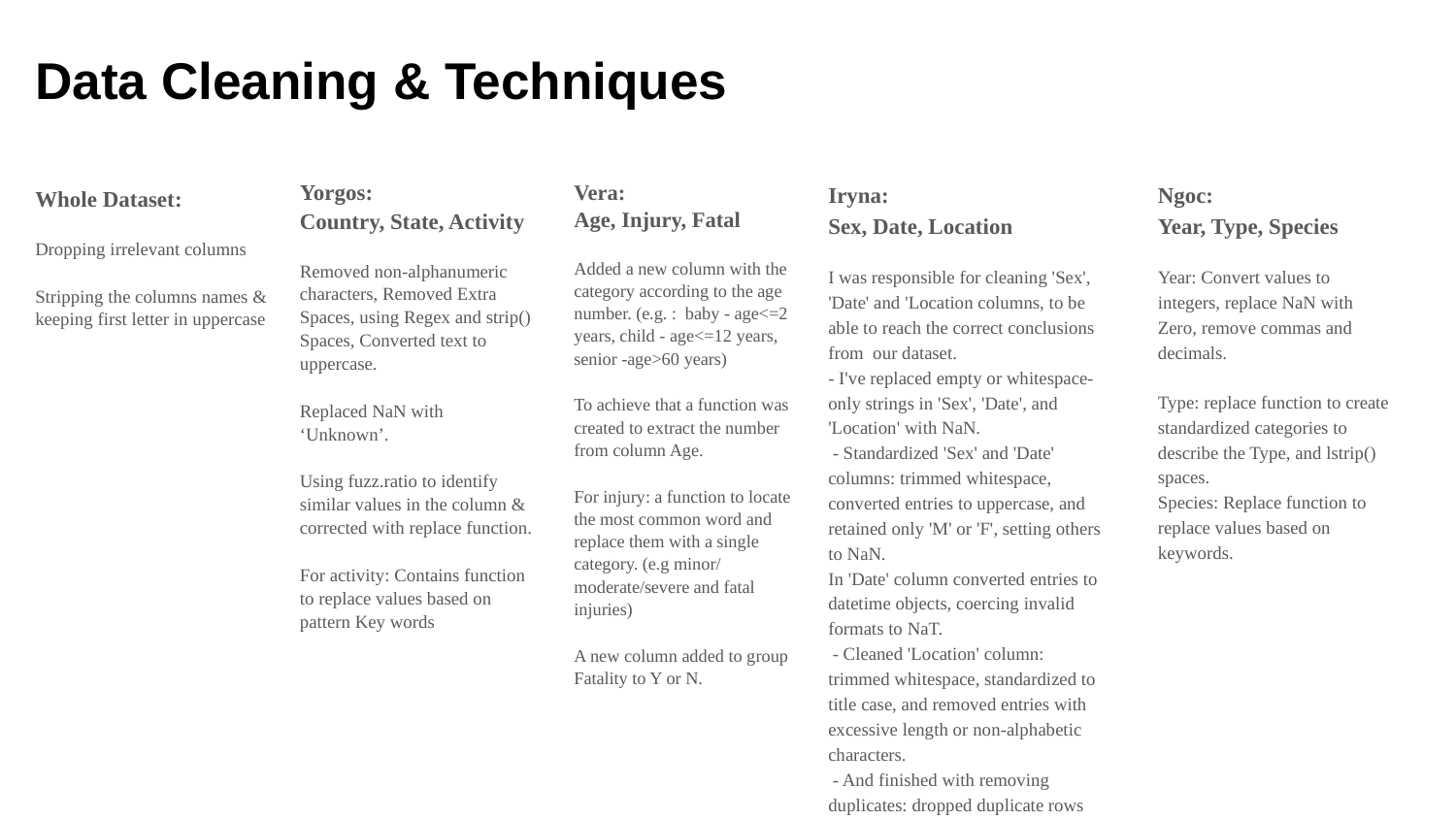

# Data Cleaning & Techniques
Yorgos:
Country, State, Activity
Removed non-alphanumeric characters, Removed Extra Spaces, using Regex and strip() Spaces, Converted text to uppercase.
Replaced NaN with ‘Unknown’.
Using fuzz.ratio to identify similar values in the column & corrected with replace function.
For activity: Contains function to replace values based on pattern Key words

Vera:
Age, Injury, Fatal
Added a new column with the category according to the age number. (e.g. :  baby - age<=2 years, child - age<=12 years, senior -age>60 years)
To achieve that a function was created to extract the number from column Age.
For injury: a function to locate the most common word and replace them with a single category. (e.g minor/ moderate/severe and fatal injuries)
A new column added to group Fatality to Y or N.
Iryna:
Sex, Date, Location
I was responsible for cleaning 'Sex', 'Date' and 'Location columns, to be able to reach the correct conclusions from  our dataset.
- I've replaced empty or whitespace-only strings in 'Sex', 'Date', and 'Location' with NaN.
 - Standardized 'Sex' and 'Date' columns: trimmed whitespace, converted entries to uppercase, and retained only 'M' or 'F', setting others to NaN.
In 'Date' column converted entries to datetime objects, coercing invalid formats to NaT.
 - Cleaned 'Location' column: trimmed whitespace, standardized to title case, and removed entries with excessive length or non-alphabetic characters.
 - And finished with removing duplicates: dropped duplicate rows based on 'Sex', 'Date', and 'Location'.

Ngoc:
Year, Type, Species
Year: Convert values to integers, replace NaN with Zero, remove commas and decimals.
Type: replace function to create standardized categories to describe the Type, and lstrip() spaces.
Species: Replace function to replace values based on keywords.

Whole Dataset:
Dropping irrelevant columns
Stripping the columns names & keeping first letter in uppercase